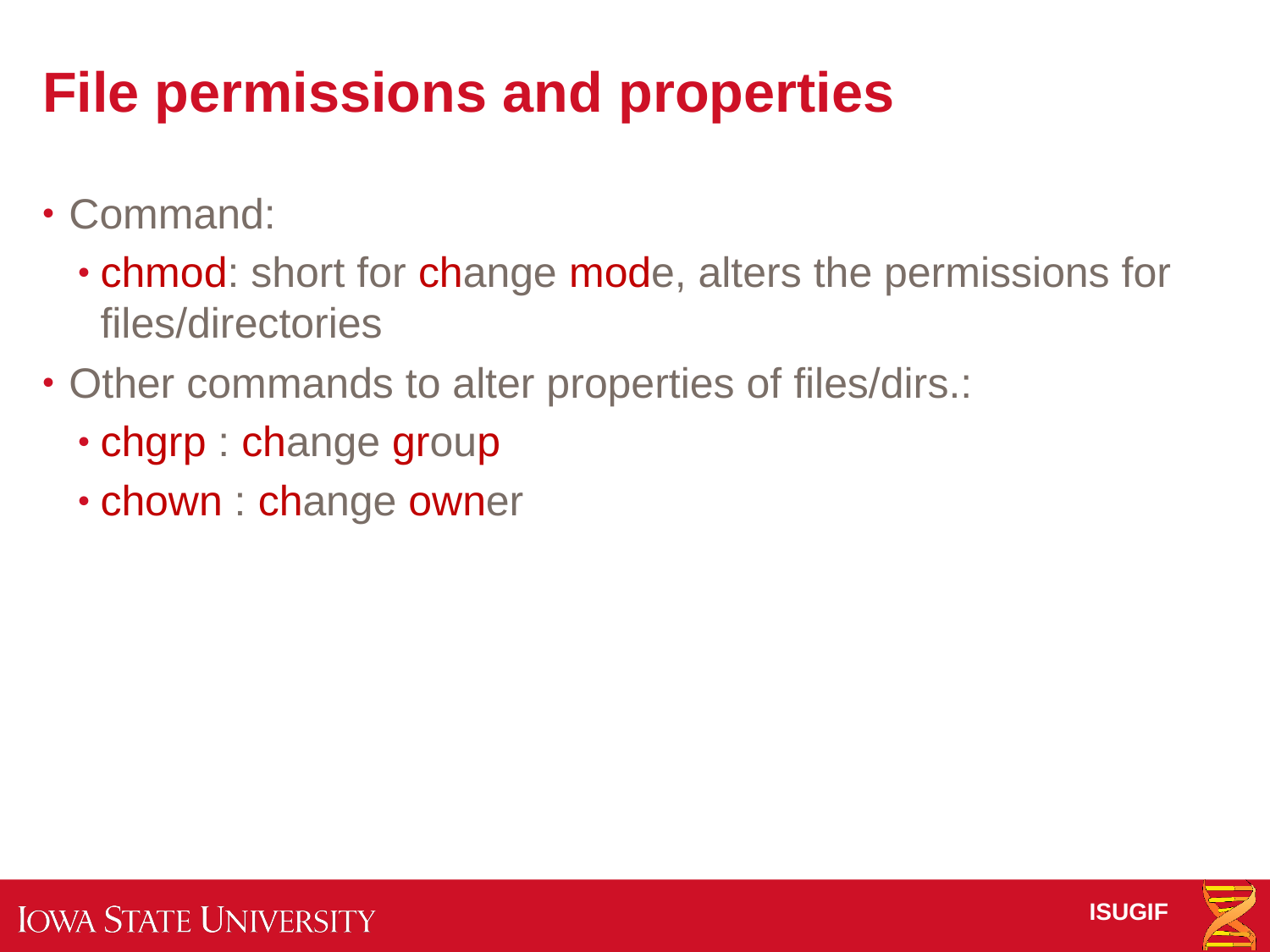

# File permissions and properties
Command:
chmod: short for change mode, alters the permissions for files/directories
Other commands to alter properties of files/dirs.:
chgrp : change group
chown : change owner